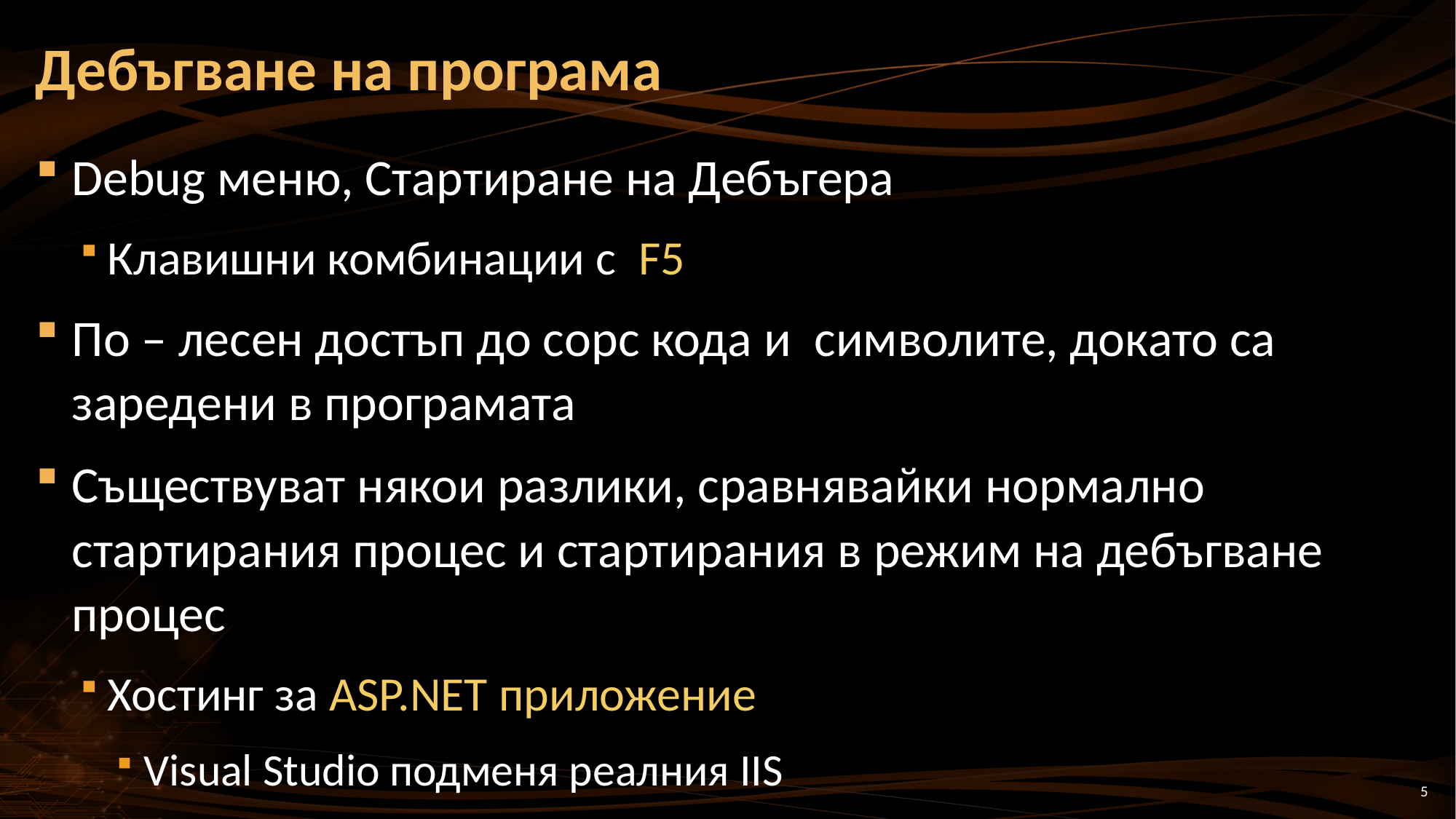

# Дебъгване на програма
Debug меню, Стартиране на Дебъгера
Клавишни комбинации с  F5
По – лесен достъп до сорс кода и  символите, докато са заредени в програмата
Съществуват някои разлики, сравнявайки нормално стартирания процес и стартирания в режим на дебъгване процес
Хостинг за ASP.NET приложение
Visual Studio подменя реалния IIS
5